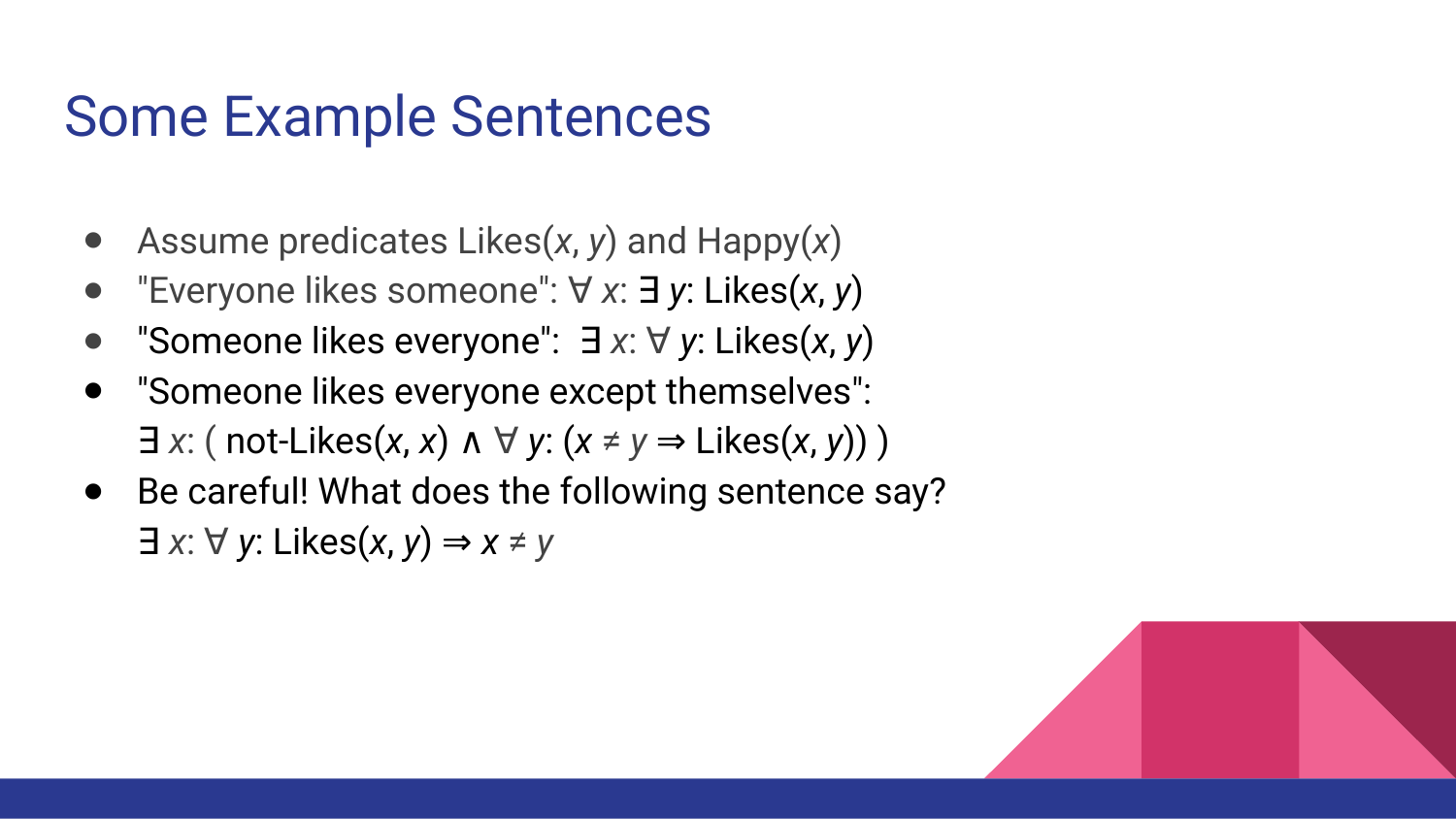

# Some Example Sentences
Assume predicates Likes(x, y) and Happy(x)
"Everyone likes someone": ∀ x: ∃ y: Likes(x, y)
"Someone likes everyone":  ∃ x: ∀ y: Likes(x, y)
"Someone likes everyone except themselves":
∃ x: ( not-Likes(x, x) ∧ ∀ y: (x ≠ y ⇒ Likes(x, y)) )
Be careful! What does the following sentence say?
∃ x: ∀ y: Likes(x, y) ⇒ x ≠ y